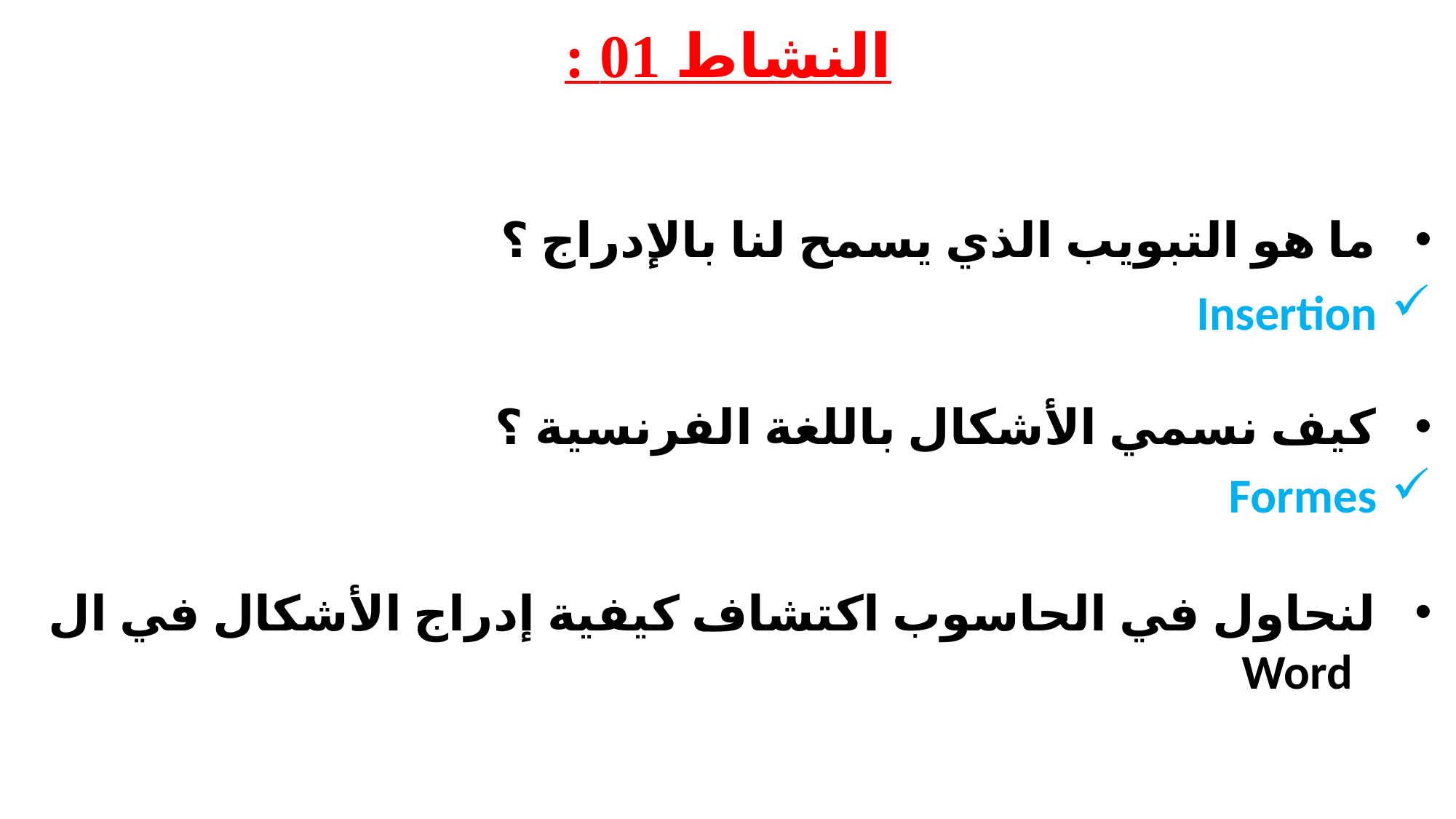

النشاط 01 :
ما هو التبويب الذي يسمح لنا بالإدراج ؟
Insertion
كيف نسمي الأشكال باللغة الفرنسية ؟
Formes
لنحاول في الحاسوب اكتشاف كيفية إدراج الأشكال في ال    Word